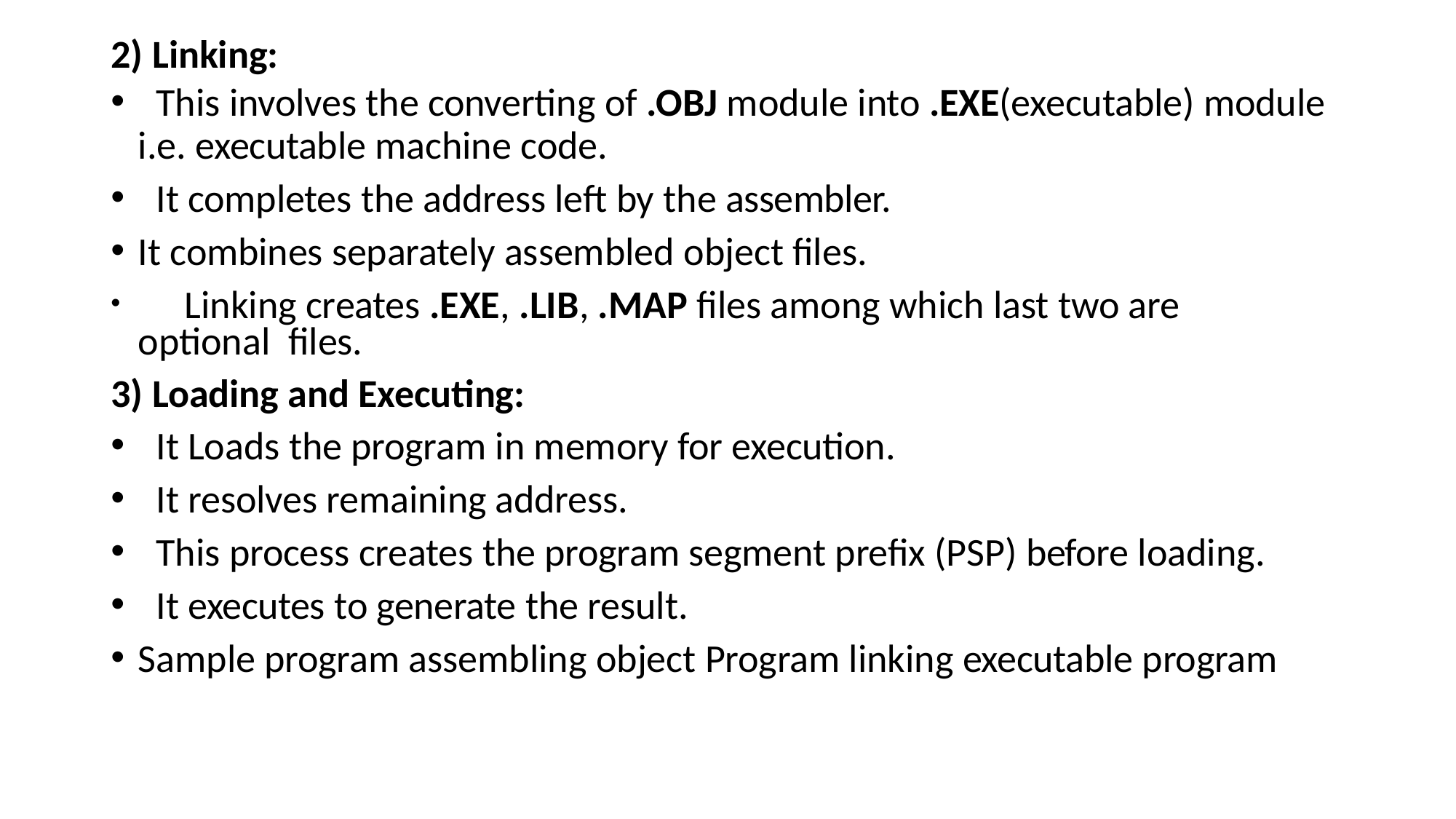

2) Linking:
This involves the converting of .OBJ module into .EXE(executable) module
i.e. executable machine code.
It completes the address left by the assembler.
It combines separately assembled object files.
	Linking creates .EXE, .LIB, .MAP files among which last two are optional  files.
3) Loading and Executing:
It Loads the program in memory for execution.
It resolves remaining address.
This process creates the program segment prefix (PSP) before loading.
It executes to generate the result.
Sample program assembling object Program linking executable program